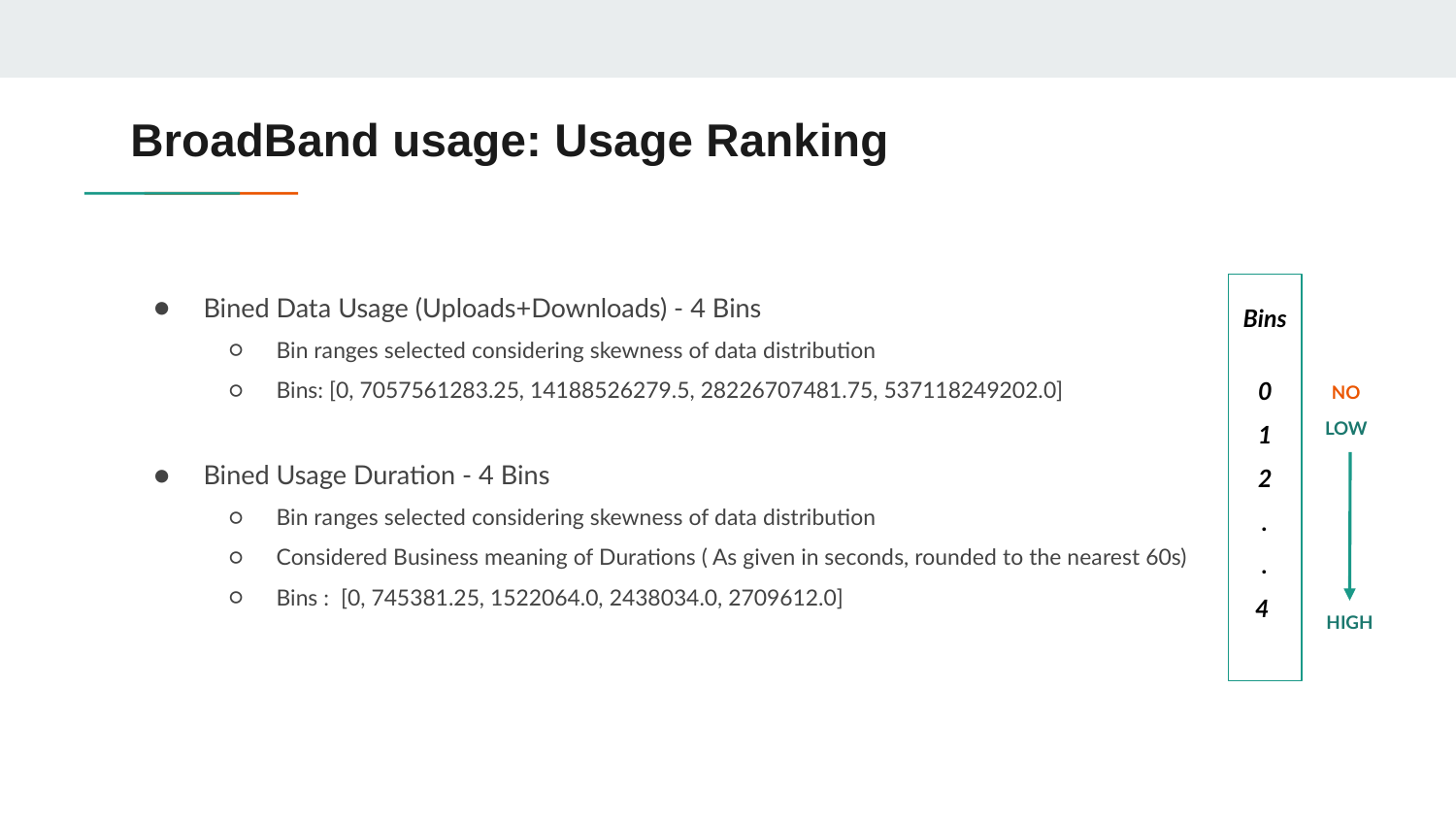

# BroadBand usage: Usage Ranking
Bined Data Usage (Uploads+Downloads) - 4 Bins
Bin ranges selected considering skewness of data distribution
Bins: [0, 7057561283.25, 14188526279.5, 28226707481.75, 537118249202.0]
Bined Usage Duration - 4 Bins
Bin ranges selected considering skewness of data distribution
Considered Business meaning of Durations ( As given in seconds, rounded to the nearest 60s)
Bins :  [0, 745381.25, 1522064.0, 2438034.0, 2709612.0]
Bins
0
1
2
.
.
4

NO
LOW
HIGH